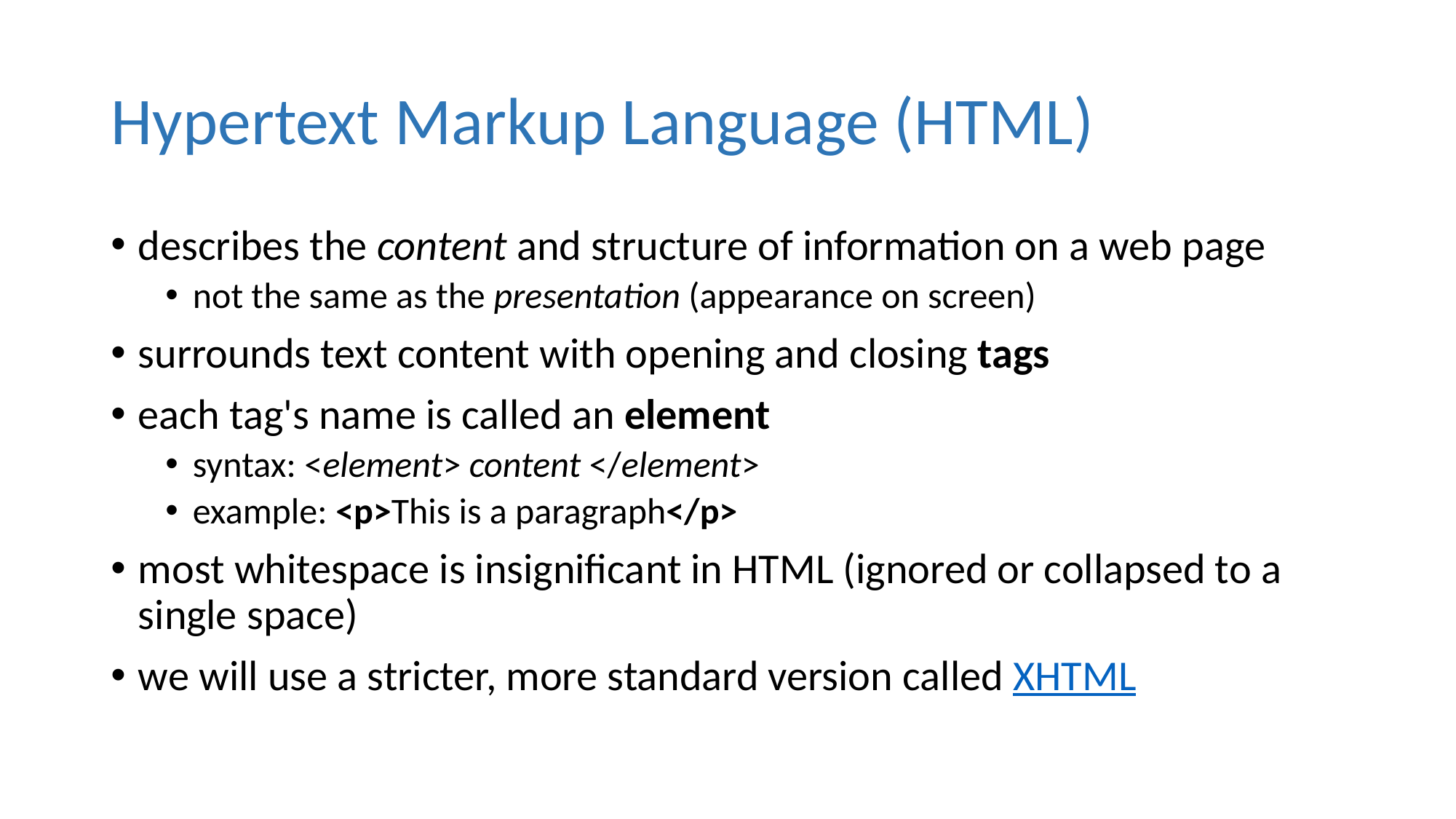

# Hypertext Markup Language (HTML)
describes the content and structure of information on a web page
not the same as the presentation (appearance on screen)
surrounds text content with opening and closing tags
each tag's name is called an element
syntax: <element> content </element>
example: <p>This is a paragraph</p>
most whitespace is insignificant in HTML (ignored or collapsed to a single space)
we will use a stricter, more standard version called XHTML